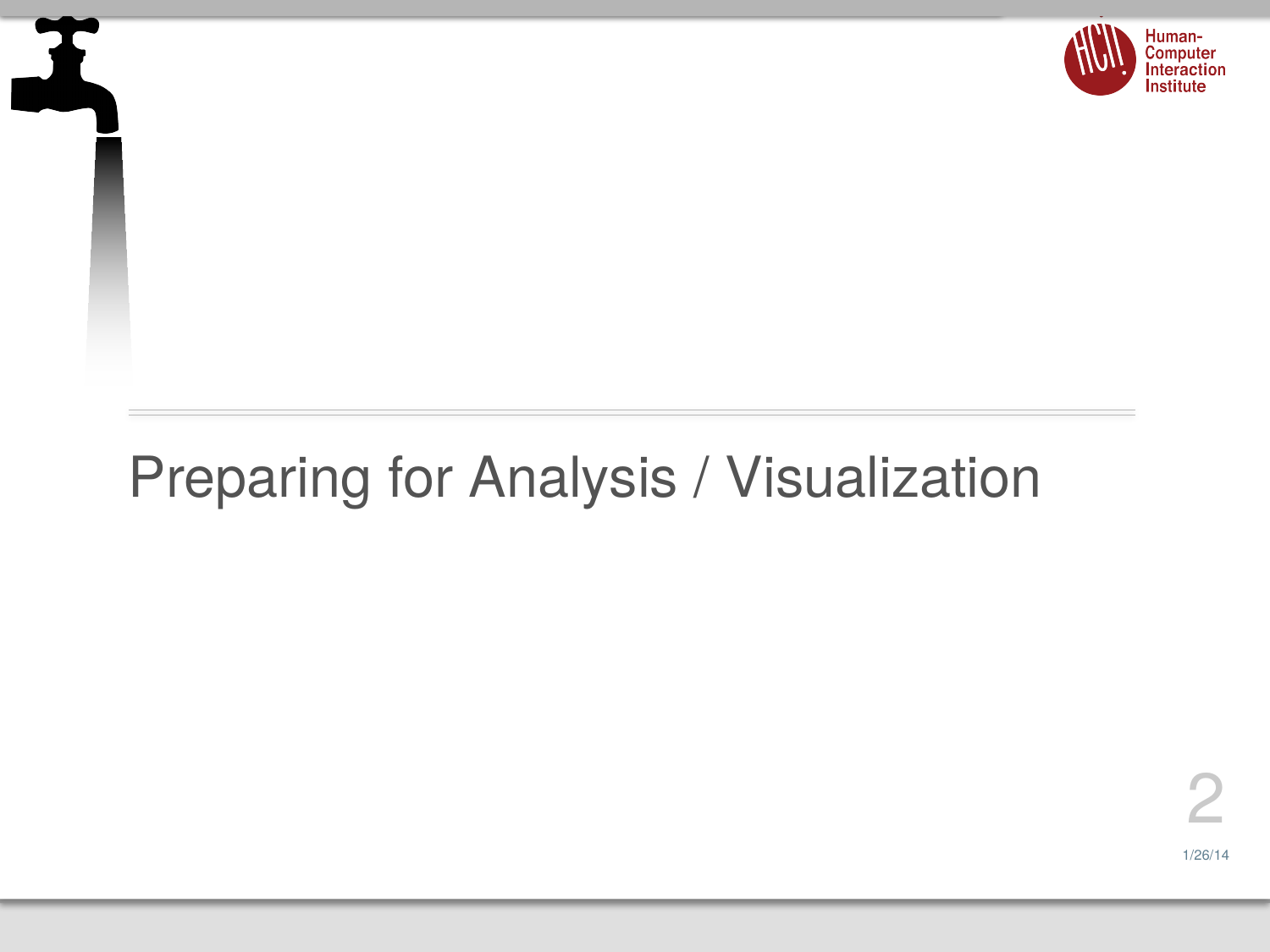

# Preparing for Analysis / Visualization
2
1/26/14